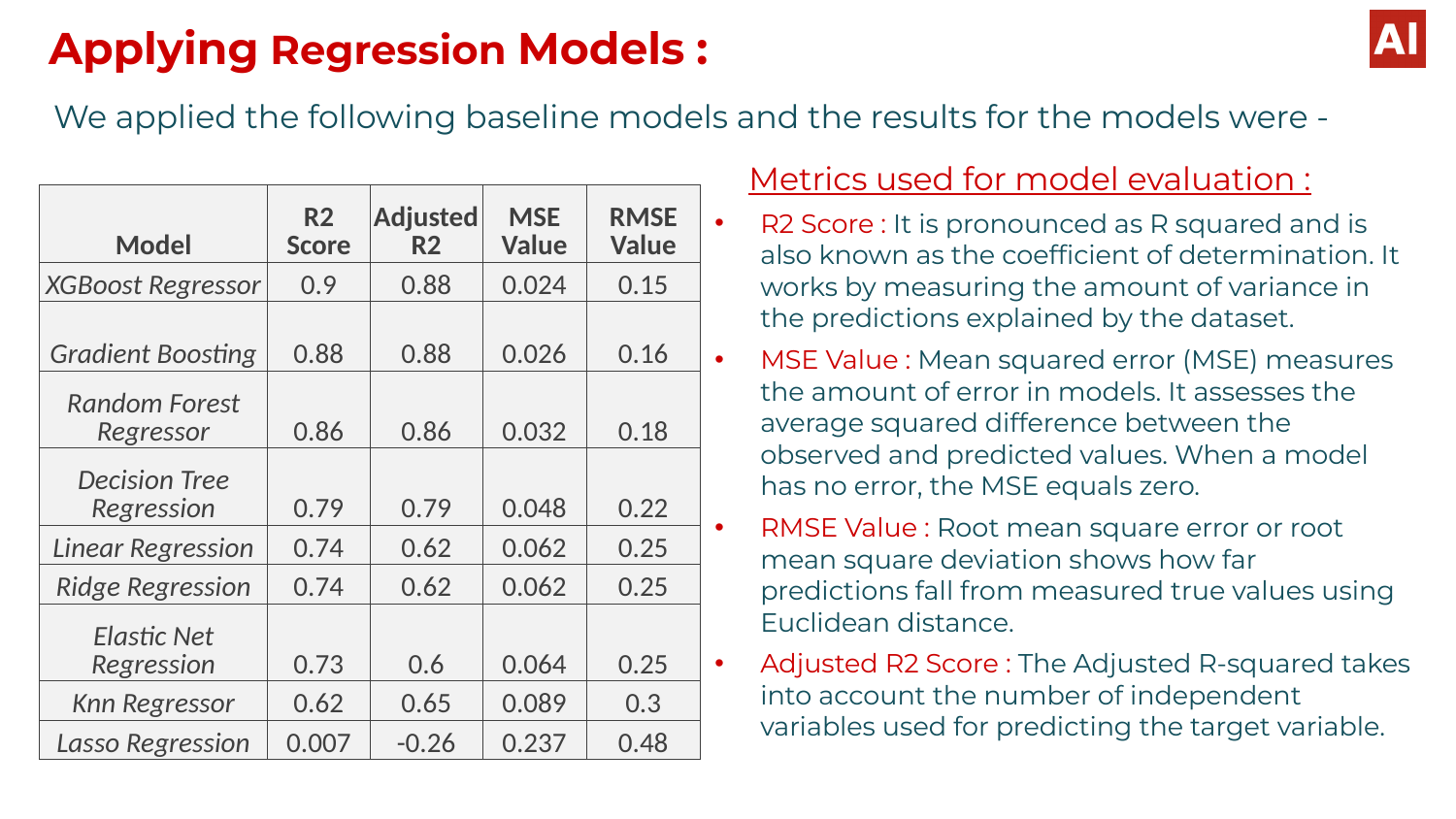

Applying Regression Models :
#
We applied the following baseline models and the results for the models were -
    Metrics used for model evaluation :
R2 Score : It is pronounced as R squared and is also known as the coefficient of determination. It works by measuring the amount of variance in the predictions explained by the dataset.
MSE Value : Mean squared error (MSE) measures the amount of error in models. It assesses the average squared difference between the observed and predicted values. When a model has no error, the MSE equals zero.
RMSE Value : Root mean square error or root mean square deviation shows how far predictions fall from measured true values using Euclidean distance.
Adjusted R2 Score : The Adjusted R-squared takes into account the number of independent variables used for predicting the target variable.
| Model | R2 Score | Adjusted R2 | MSE Value | RMSE Value |
| --- | --- | --- | --- | --- |
| XGBoost Regressor | 0.9 | 0.88 | 0.024 | 0.15 |
| Gradient Boosting | 0.88 | 0.88 | 0.026 | 0.16 |
| Random Forest Regressor | 0.86 | 0.86 | 0.032 | 0.18 |
| Decision Tree Regression | 0.79 | 0.79 | 0.048 | 0.22 |
| Linear Regression | 0.74 | 0.62 | 0.062 | 0.25 |
| Ridge Regression | 0.74 | 0.62 | 0.062 | 0.25 |
| Elastic Net Regression | 0.73 | 0.6 | 0.064 | 0.25 |
| Knn Regressor | 0.62 | 0.65 | 0.089 | 0.3 |
| Lasso Regression | 0.007 | -0.26 | 0.237 | 0.48 |